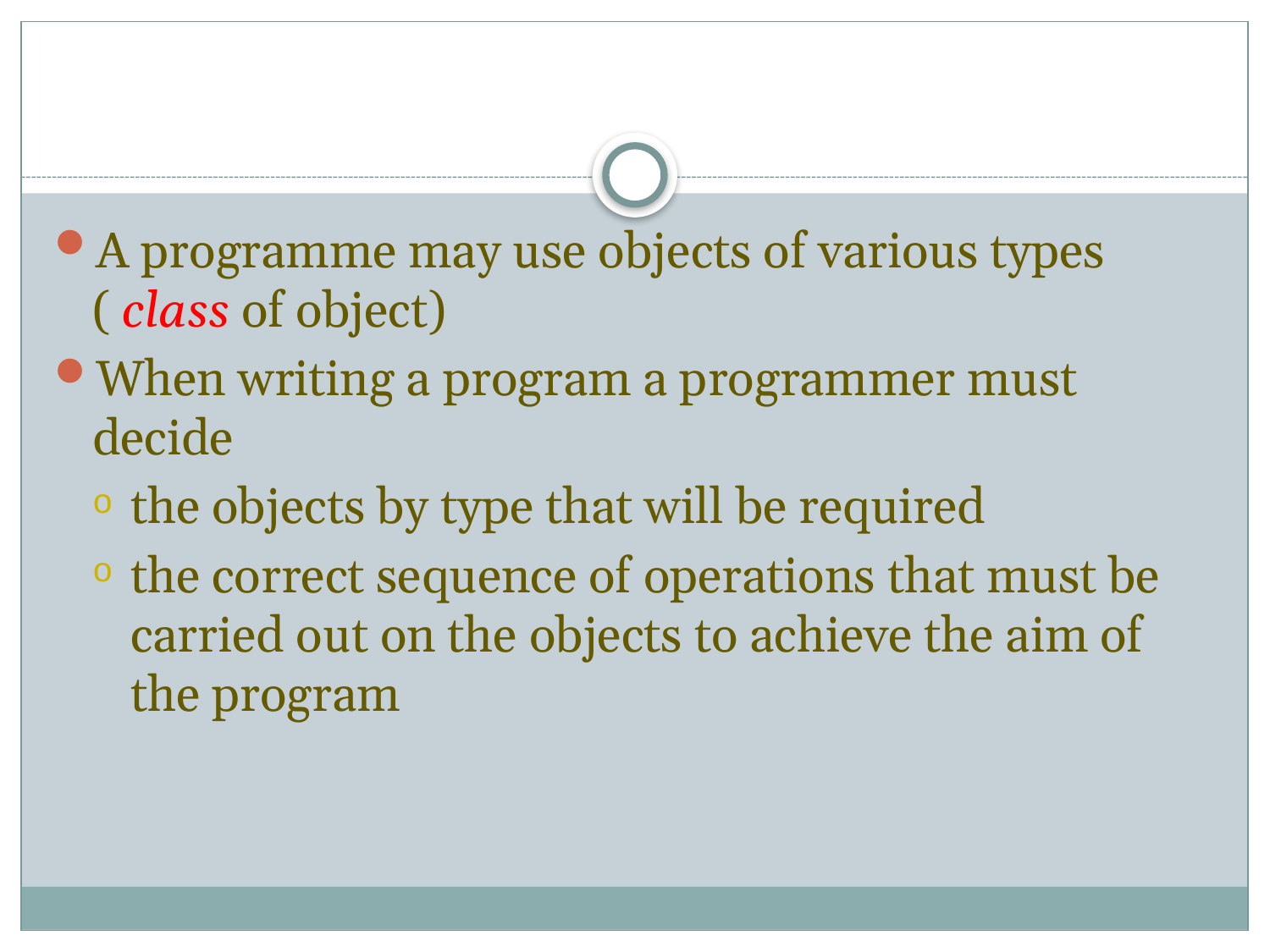

#
A programme may use objects of various types ( class of object)
When writing a program a programmer must decide
the objects by type that will be required
the correct sequence of operations that must be carried out on the objects to achieve the aim of the program